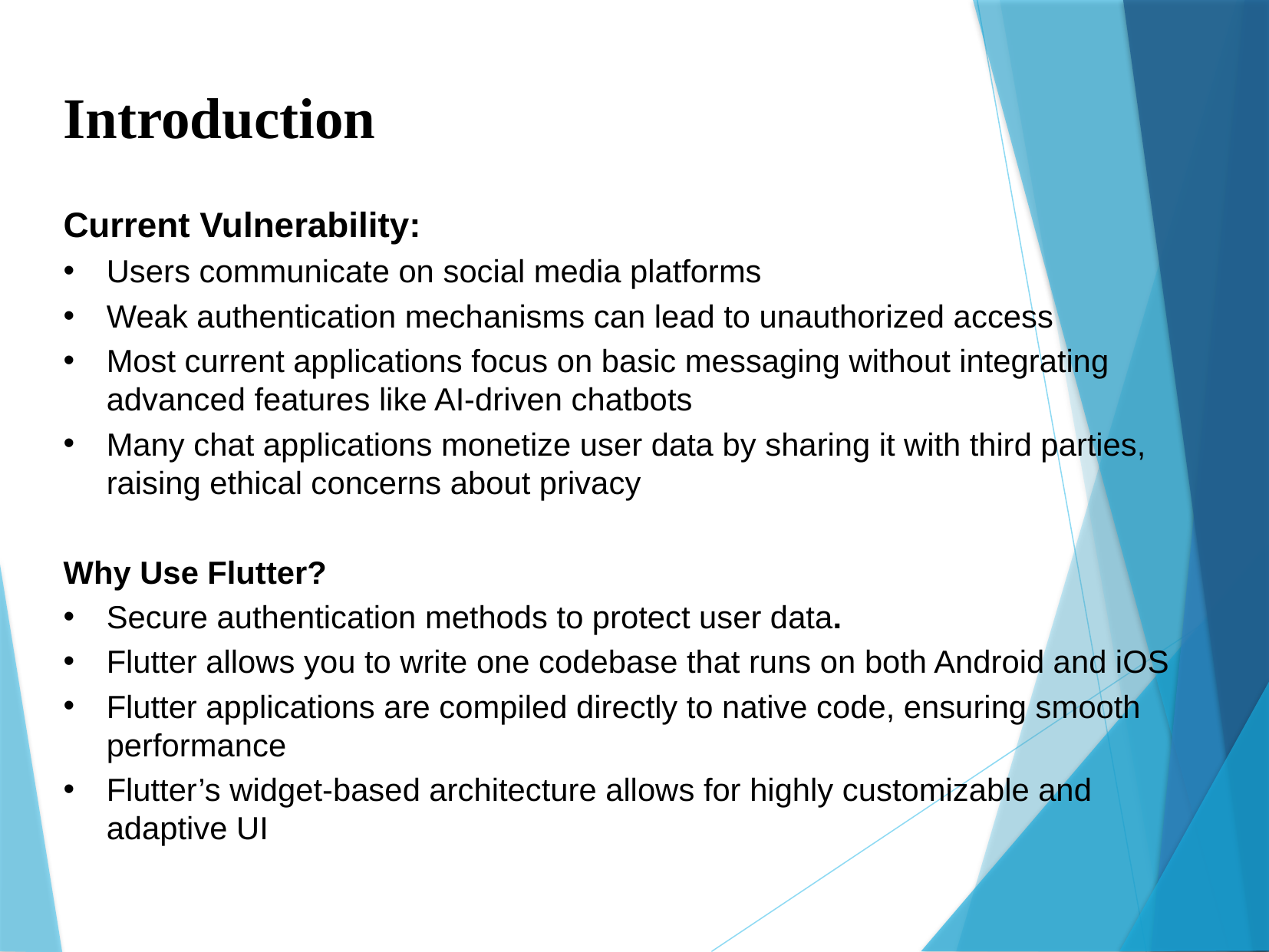

Introduction
Current Vulnerability:
Users communicate on social media platforms
Weak authentication mechanisms can lead to unauthorized access
Most current applications focus on basic messaging without integrating advanced features like AI-driven chatbots
Many chat applications monetize user data by sharing it with third parties, raising ethical concerns about privacy

Why Use Flutter?
Secure authentication methods to protect user data.
Flutter allows you to write one codebase that runs on both Android and iOS
Flutter applications are compiled directly to native code, ensuring smooth performance
Flutter’s widget-based architecture allows for highly customizable and adaptive UI